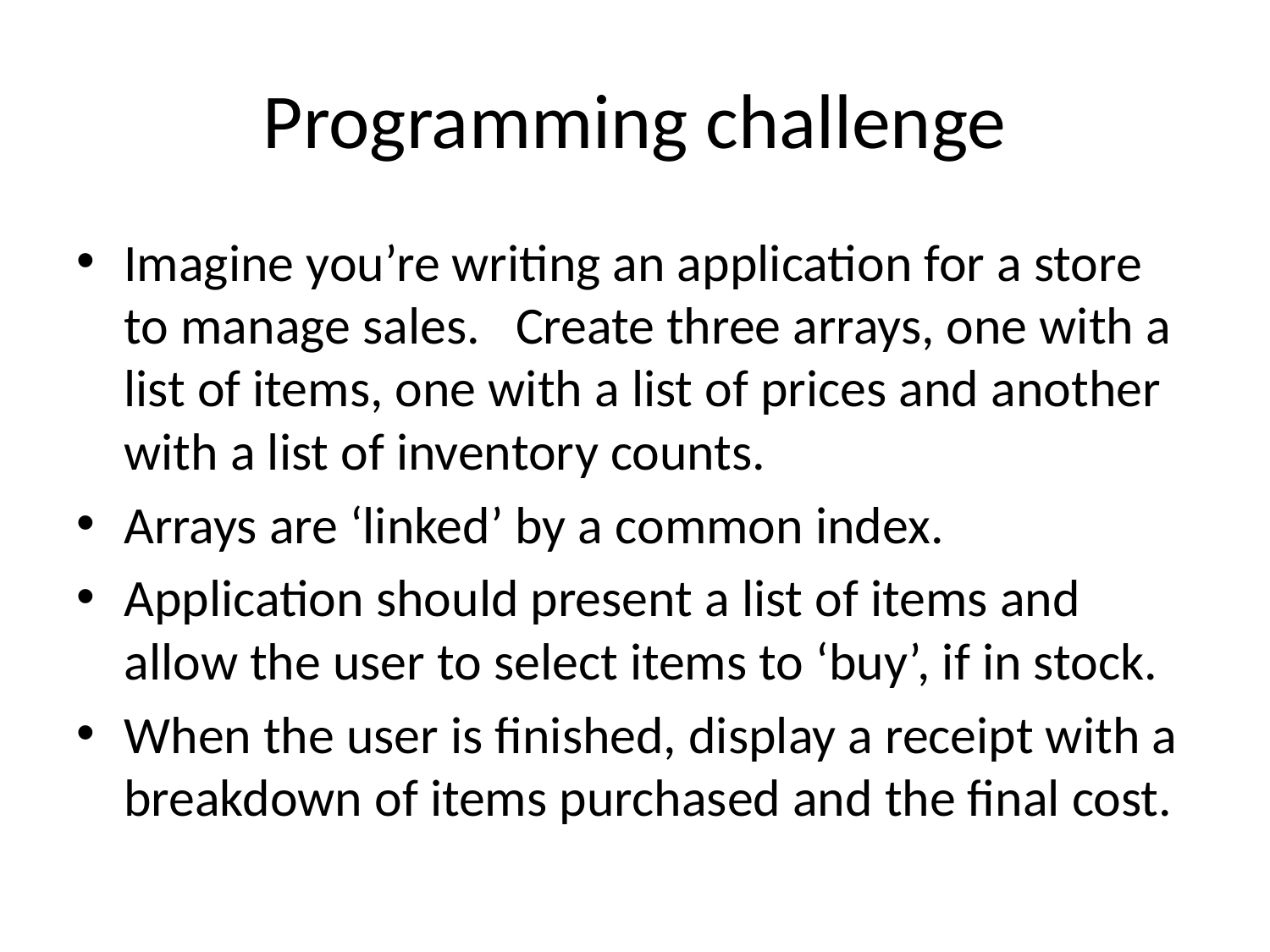

# Programming challenge
Imagine you’re writing an application for a store to manage sales.   Create three arrays, one with a list of items, one with a list of prices and another with a list of inventory counts.
Arrays are ‘linked’ by a common index.
Application should present a list of items and allow the user to select items to ‘buy’, if in stock.
When the user is finished, display a receipt with a breakdown of items purchased and the final cost.